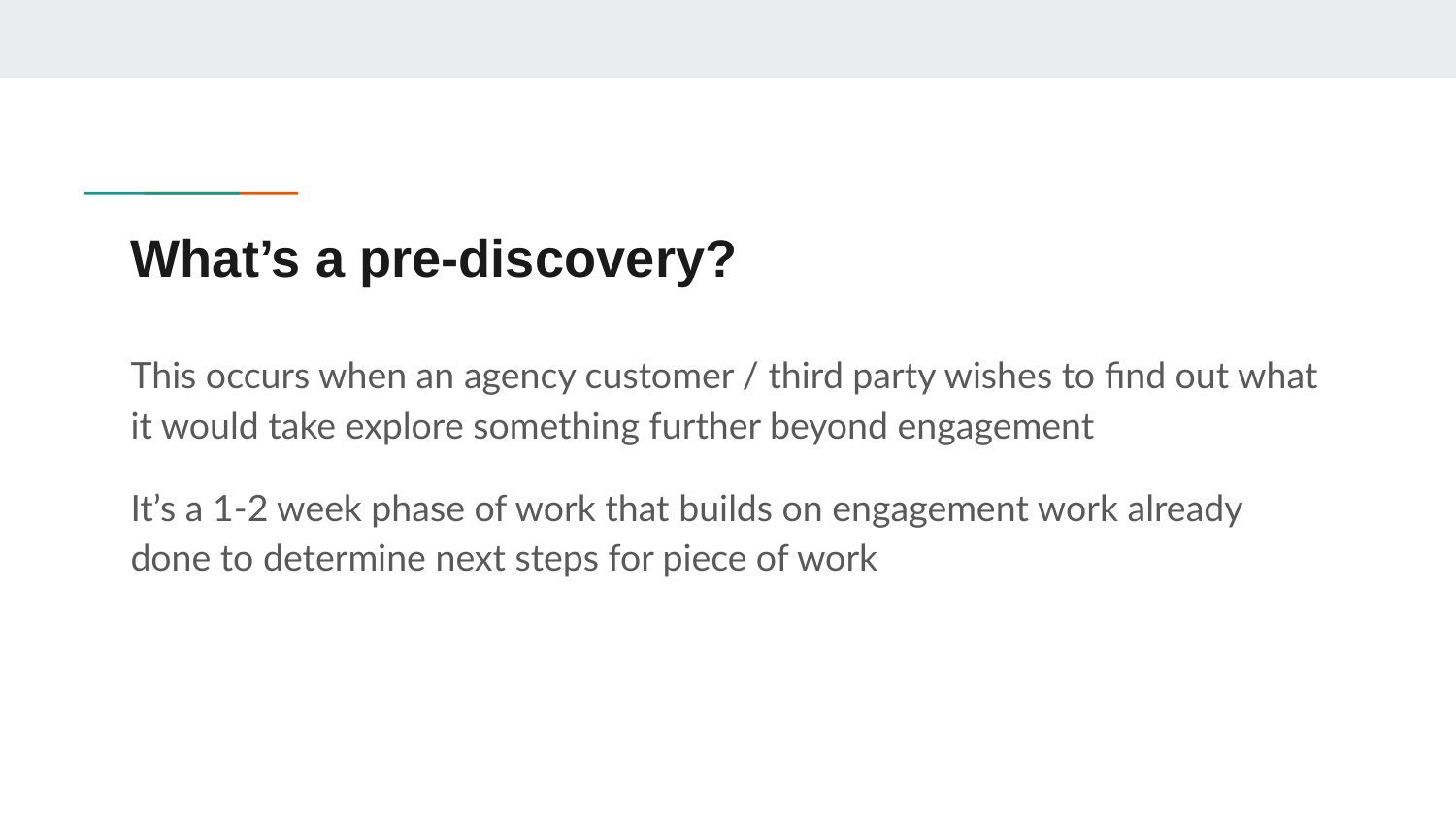

# What’s a pre-discovery?
This occurs when an agency customer / third party wishes to find out what it would take explore something further beyond engagement
It’s a 1-2 week phase of work that builds on engagement work already done to determine next steps for piece of work